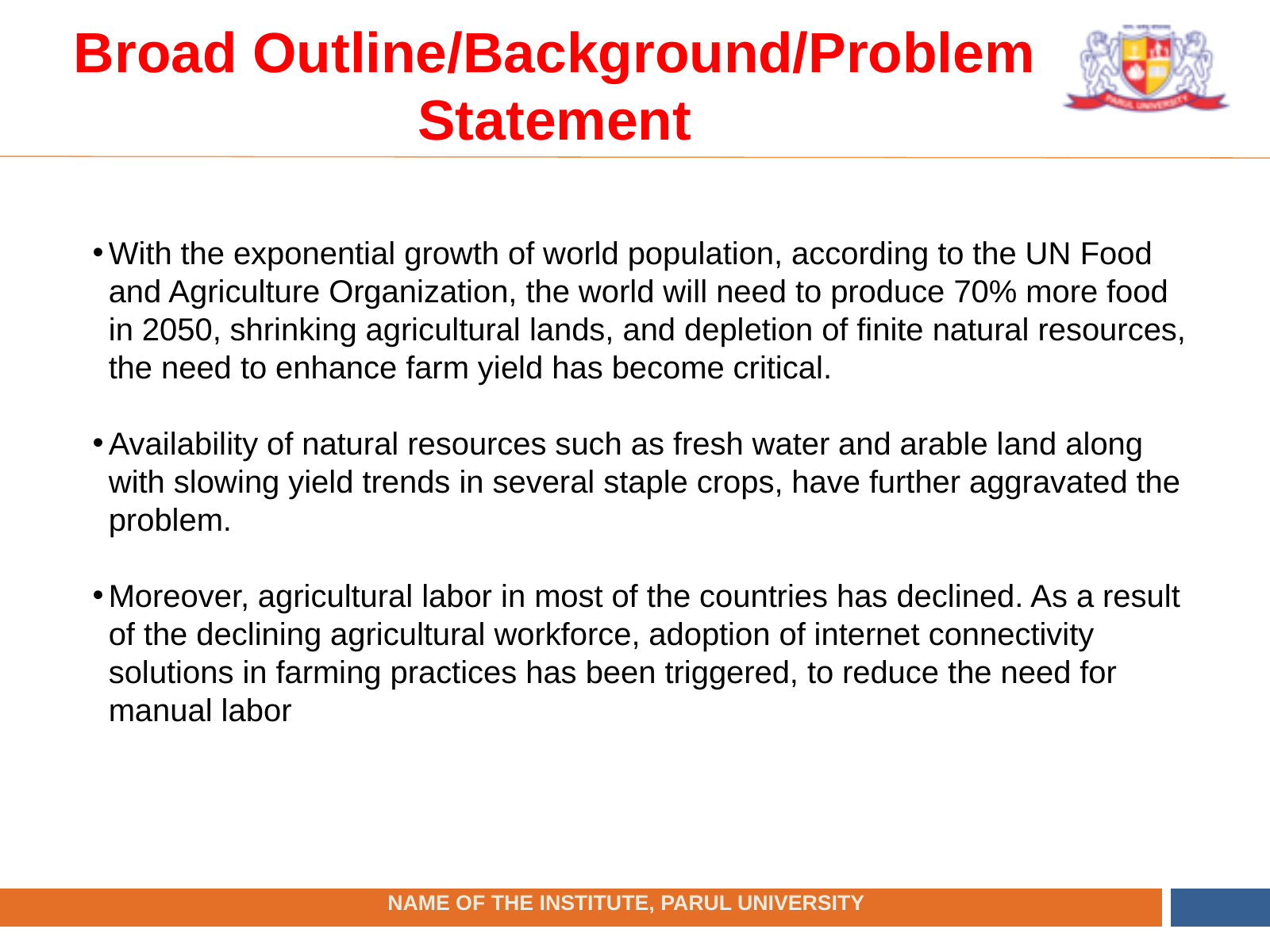

Broad Outline/Background/Problem Statement

With the exponential growth of world population, according to the UN Food and Agriculture Organization, the world will need to produce 70% more food in 2050, shrinking agricultural lands, and depletion of finite natural resources, the need to enhance farm yield has become critical.

Availability of natural resources such as fresh water and arable land along with slowing yield trends in several staple crops, have further aggravated the problem.

Moreover, agricultural labor in most of the countries has declined. As a result of the declining agricultural workforce, adoption of internet connectivity solutions in farming practices has been triggered, to reduce the need for manual labor

                               NAME OF THE INSTITUTE, PARUL UNIVERSITY
                               NAME OF THE INSTITUTE, PARUL UNIVERSITY